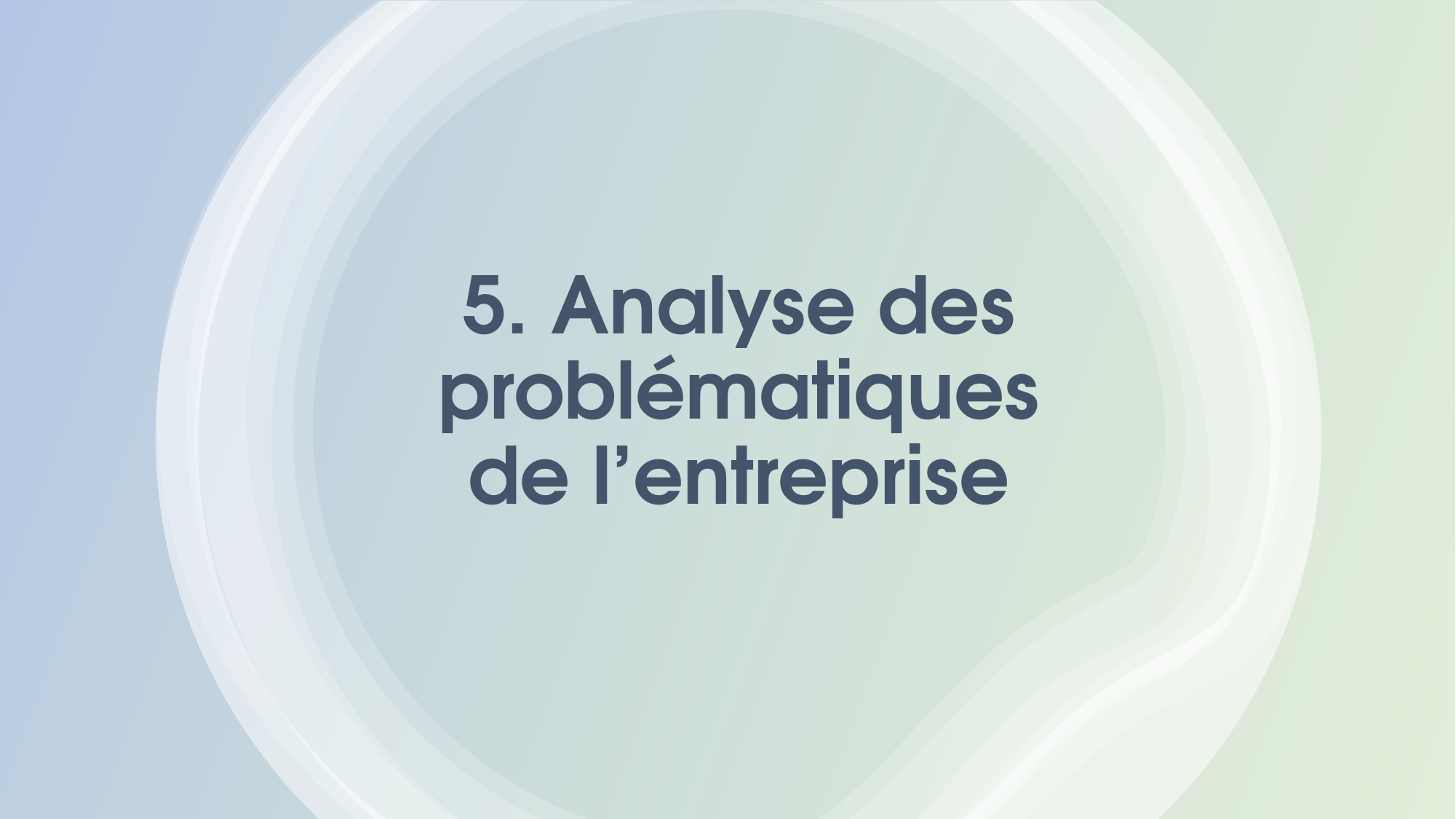

# 5. Analyse des problématiques de l’entreprise